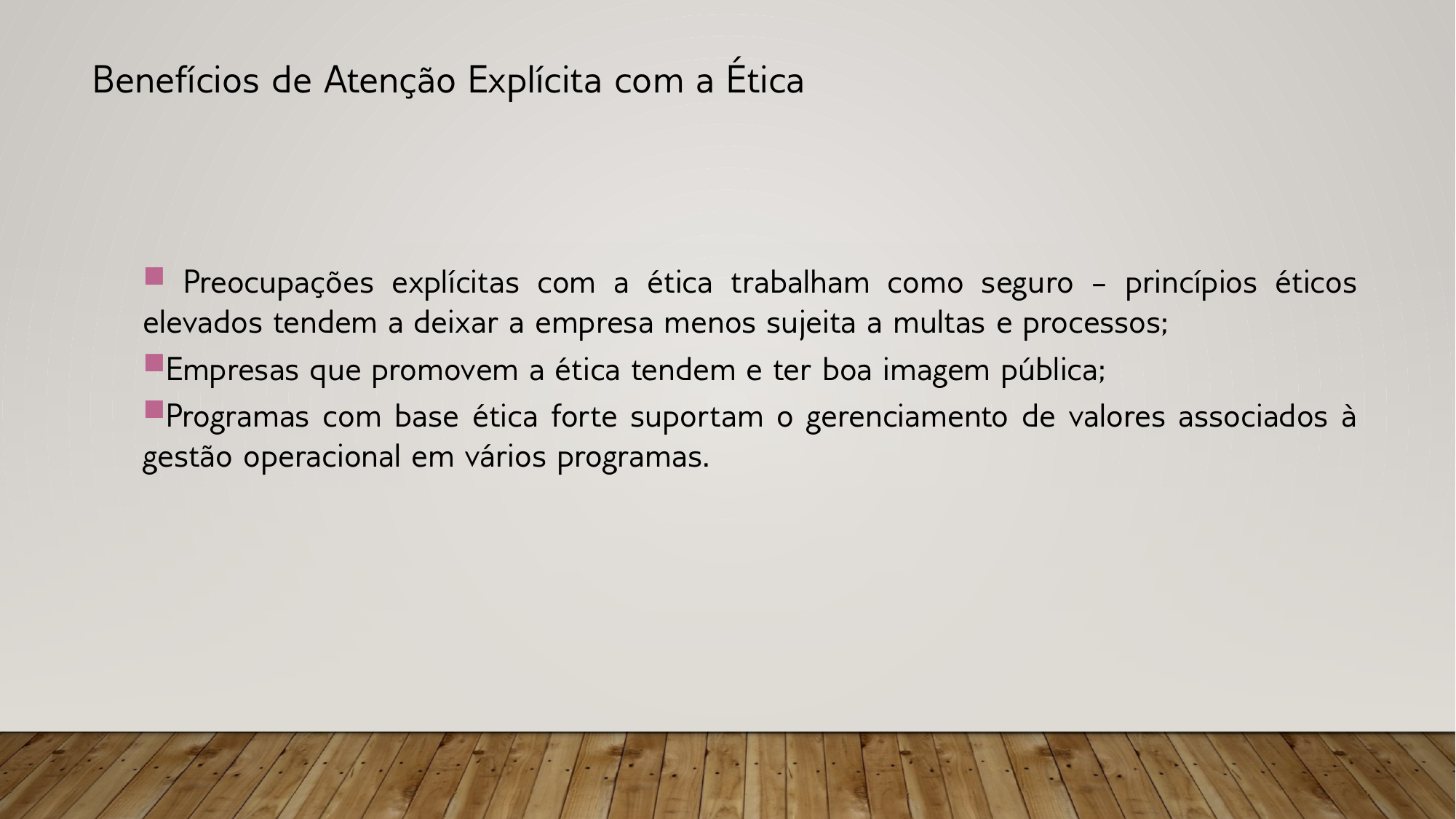

Benefícios de Atenção Explícita com a Ética
 Preocupações explícitas com a ética trabalham como seguro – princípios éticos elevados tendem a deixar a empresa menos sujeita a multas e processos;
Empresas que promovem a ética tendem e ter boa imagem pública;
Programas com base ética forte suportam o gerenciamento de valores associados à gestão operacional em vários programas.